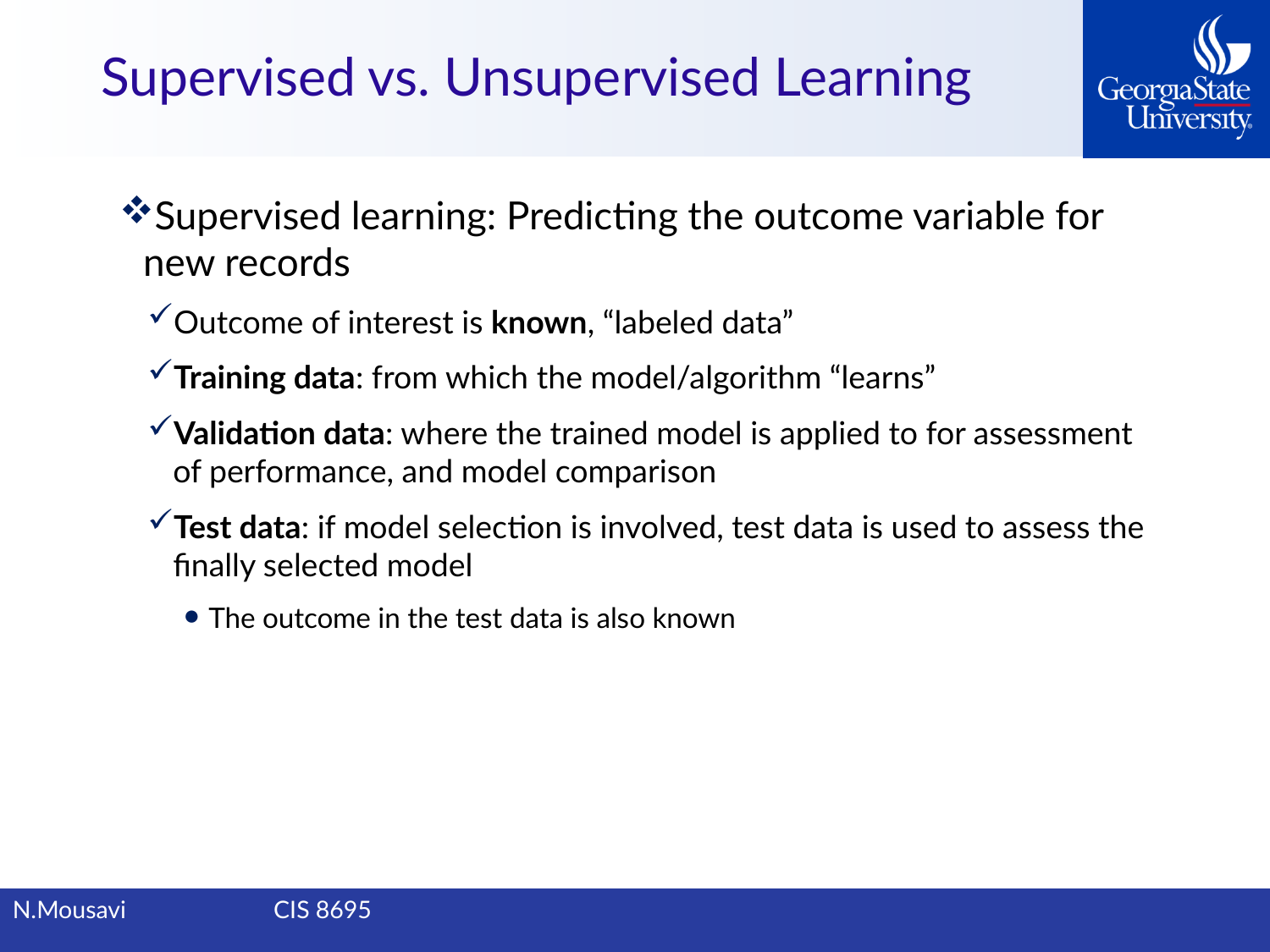

# Supervised vs. Unsupervised Learning
Supervised learning: Predicting the outcome variable for new records
Outcome of interest is known, “labeled data”
Training data: from which the model/algorithm “learns”
Validation data: where the trained model is applied to for assessment of performance, and model comparison
Test data: if model selection is involved, test data is used to assess the finally selected model
The outcome in the test data is also known